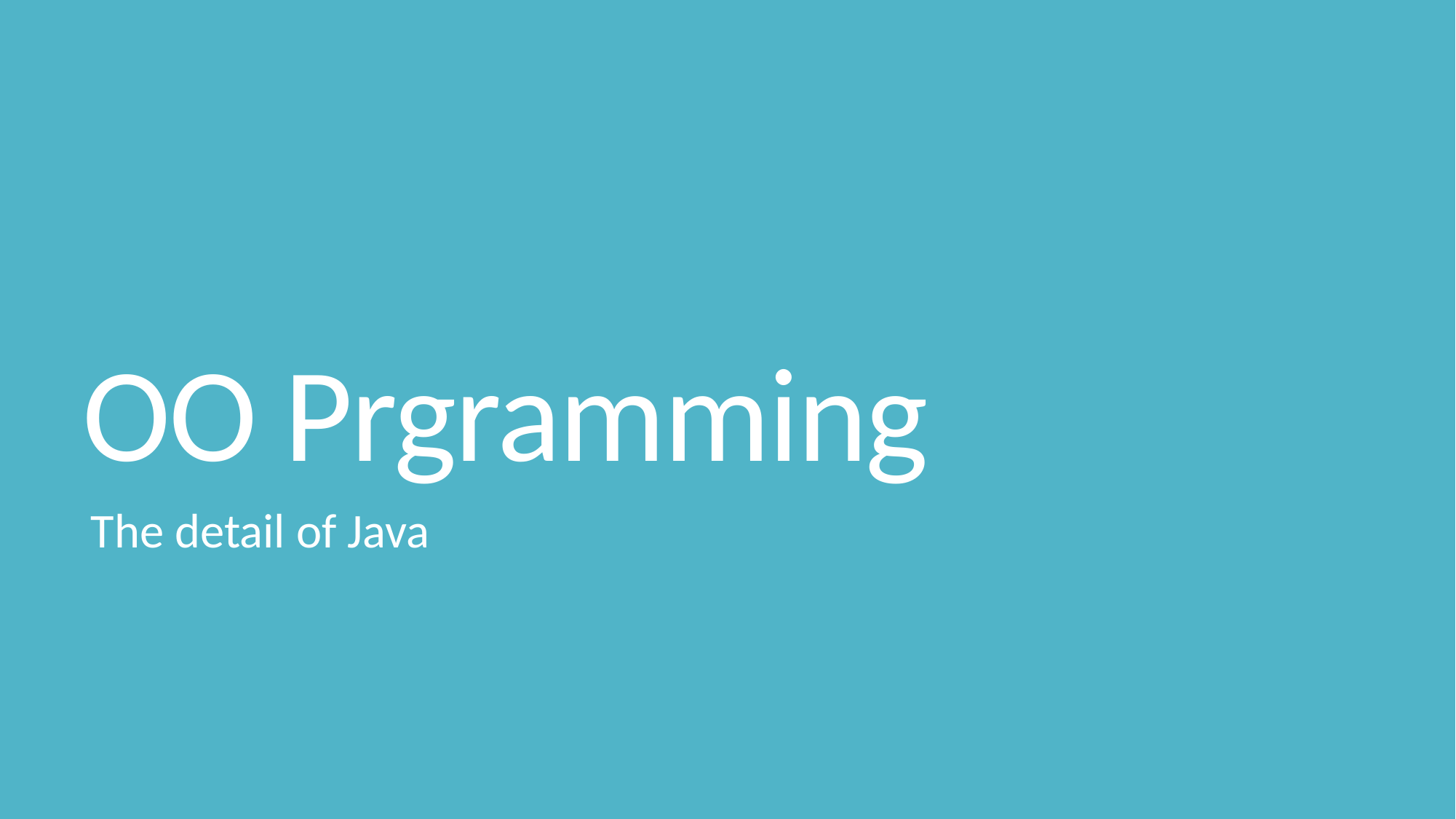

# OO Prgramming
The detail of Java